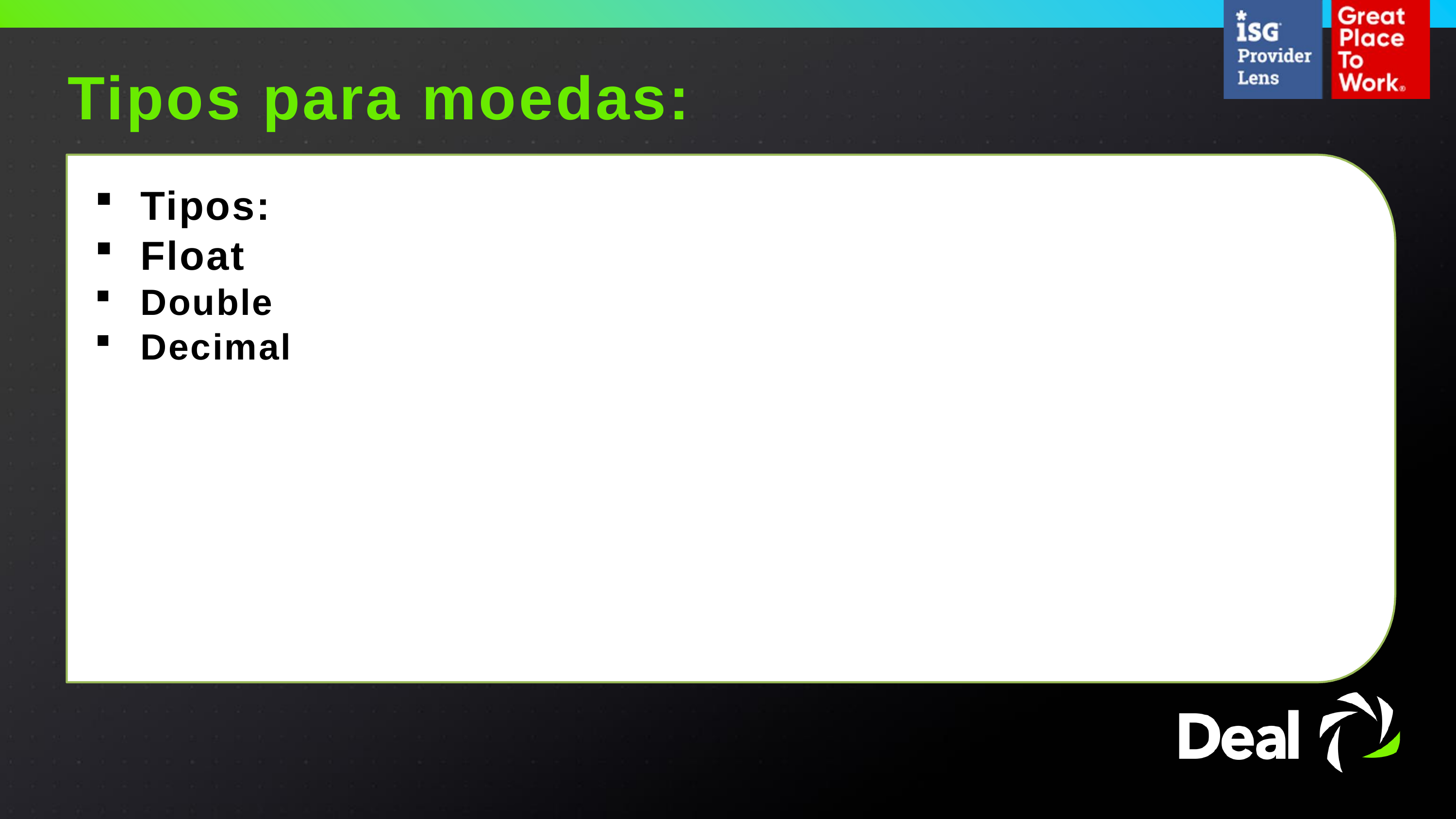

Tipos para moedas:

Tipos:
Float
Double
Decimal